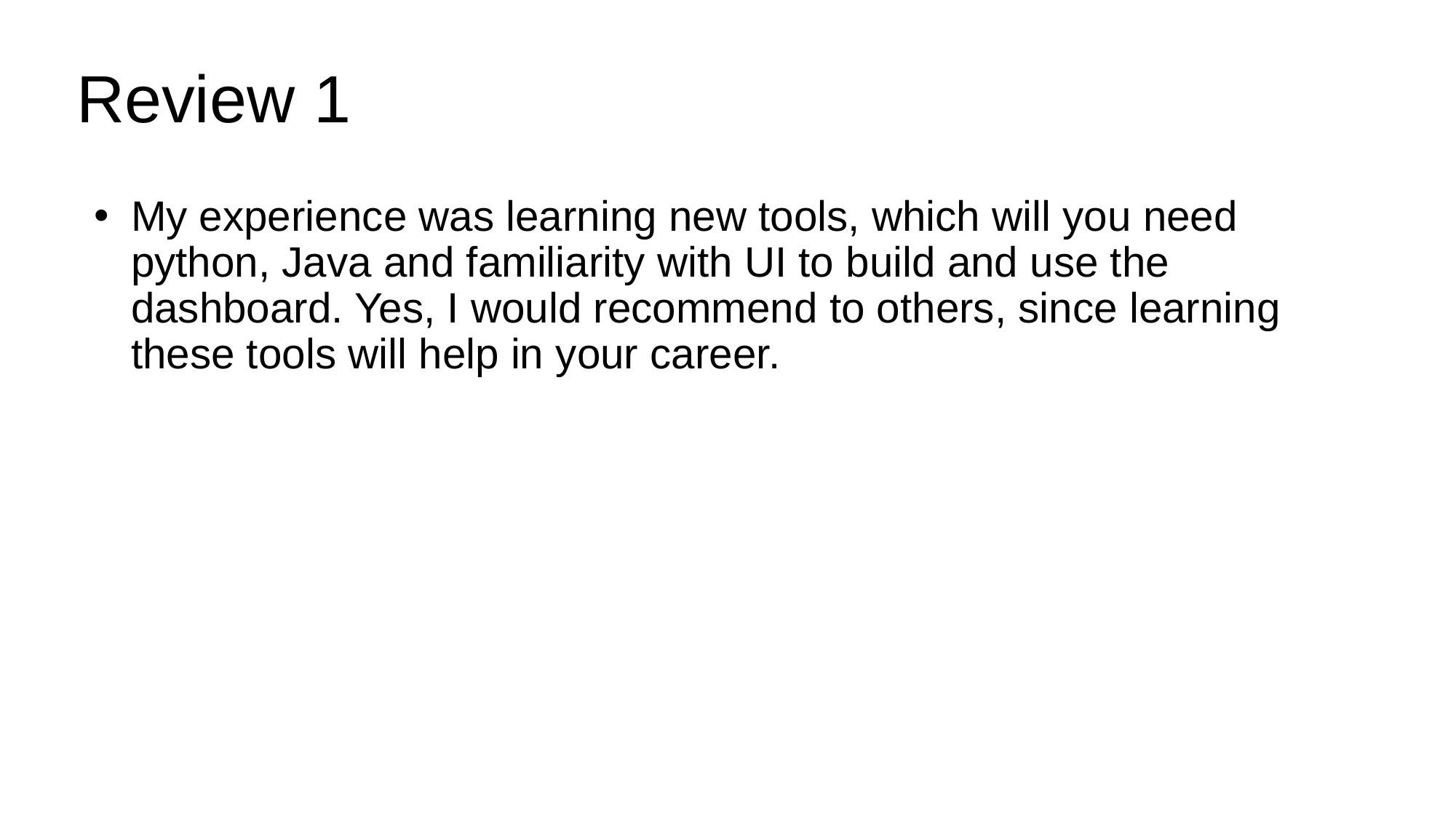

# Review 1
My experience was learning new tools, which will you need python, Java and familiarity with UI to build and use the dashboard. Yes, I would recommend to others, since learning these tools will help in your career.